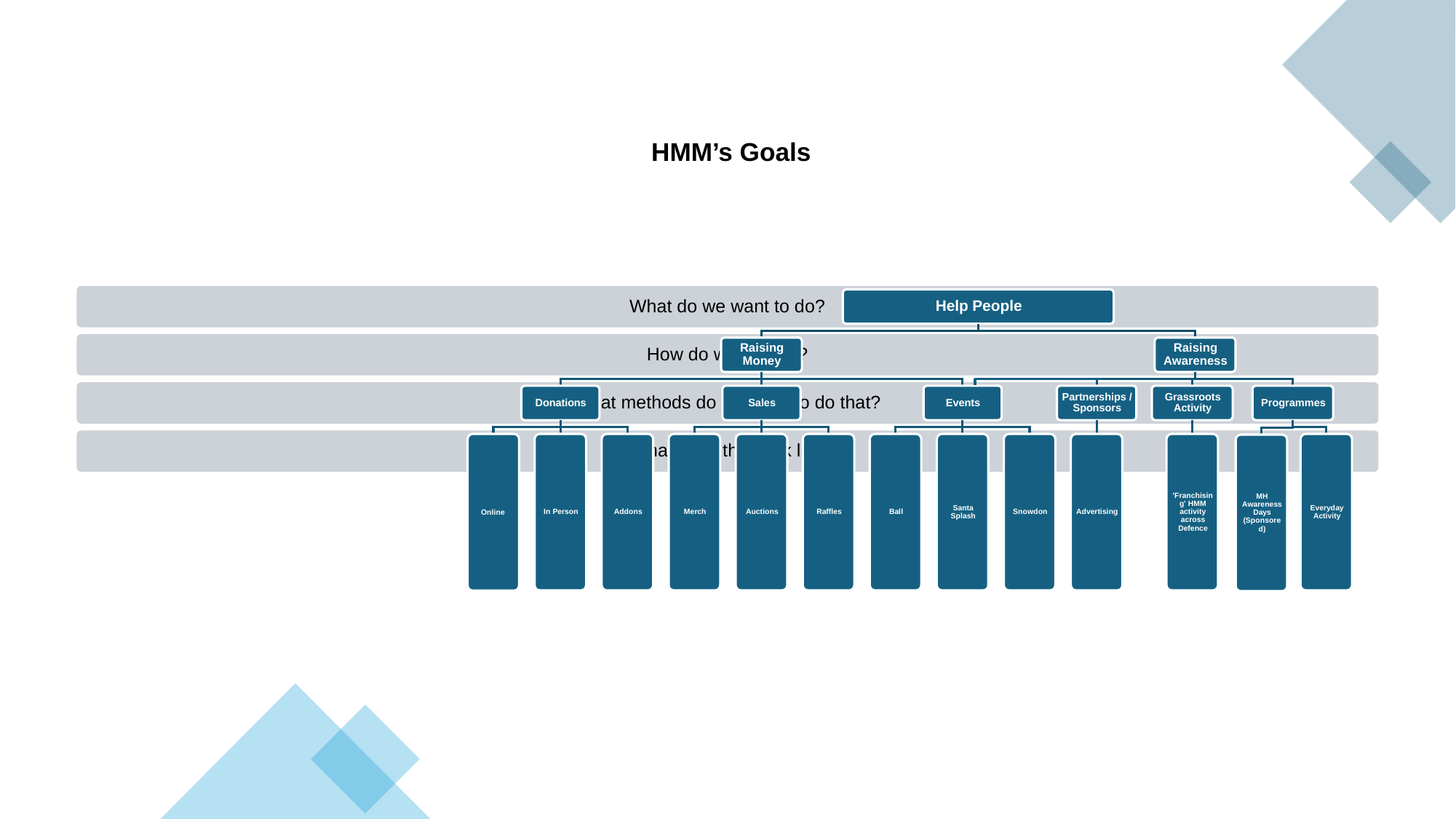

HMM’s Goals
What does that look like
What methods do we have to do that?
How do we do that?
What do we want to do?
Help People
Raising Money
Donations
Online
In Person
Addons
Sales
Merch
Auctions
Raffles
Events
Ball
Santa Splash
Snowdon
Raising Awareness
Partnerships / Sponsors
Advertising
Grassroots Activity
'Franchising' HMM activity across Defence
Programmes
MH Awareness Days (Sponsored)
Everyday Activity